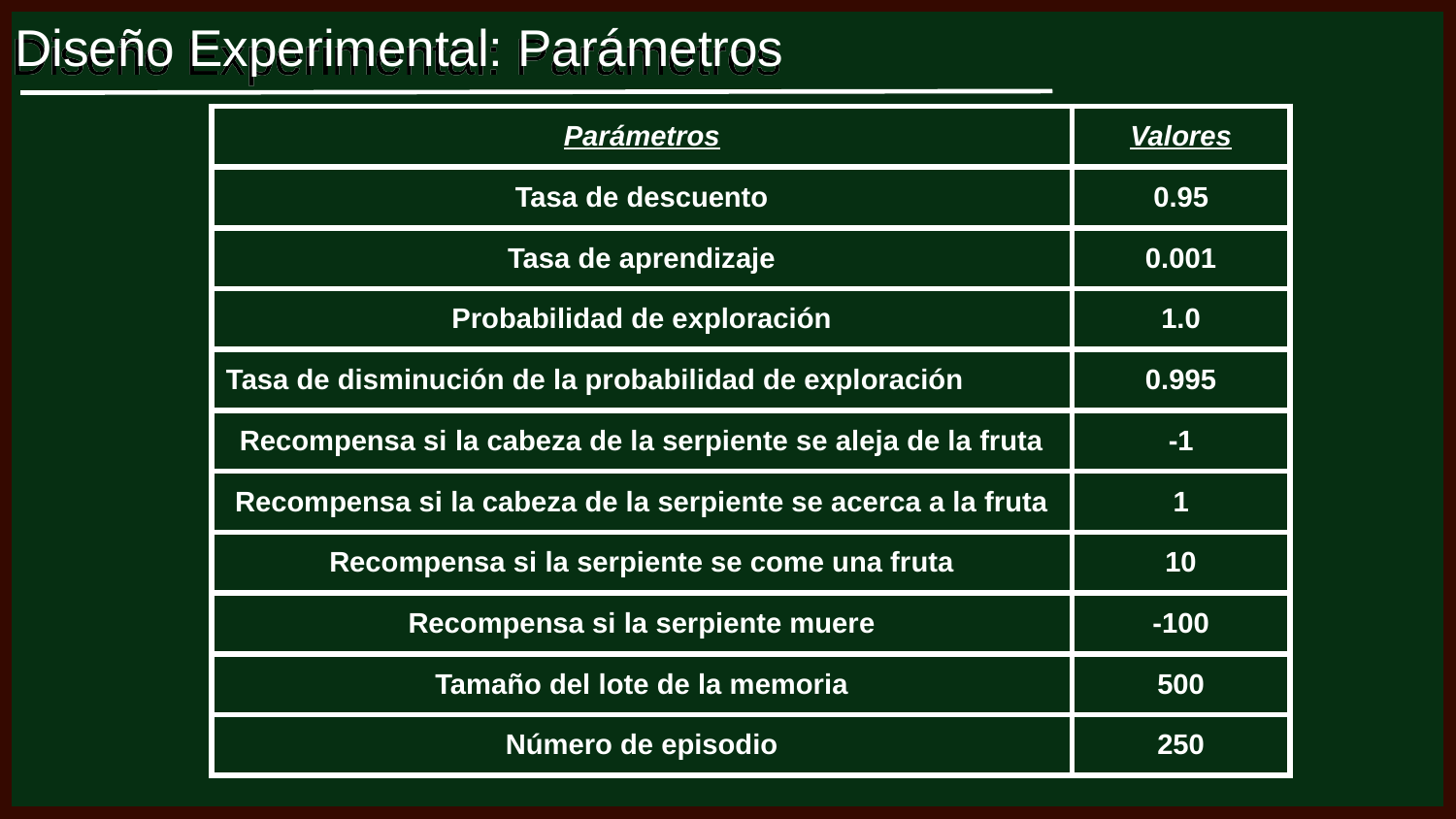

# Diseño Experimental: Parámetros

| Parámetros | Valores |
| --- | --- |
| Tasa de descuento | 0.95 |
| Tasa de aprendizaje | 0.001 |
| Probabilidad de exploración | 1.0 |
| Tasa de disminución de la probabilidad de exploración | 0.995 |
| Recompensa si la cabeza de la serpiente se aleja de la fruta | -1 |
| Recompensa si la cabeza de la serpiente se acerca a la fruta | 1 |
| Recompensa si la serpiente se come una fruta | 10 |
| Recompensa si la serpiente muere | -100 |
| Tamaño del lote de la memoria | 500 |
| Número de episodio | 250 |